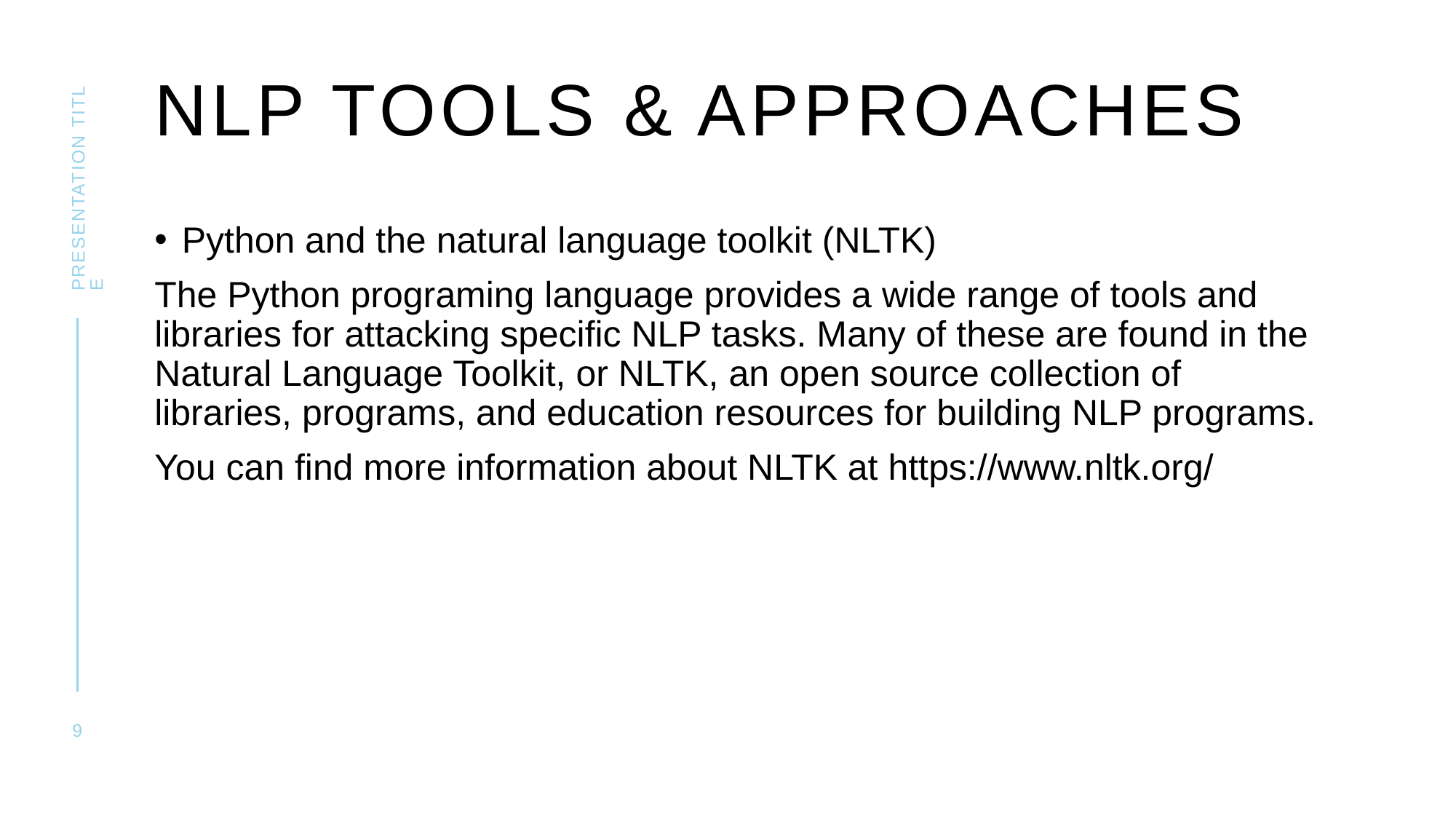

# NLP tools & Approaches
presentation title
Python and the natural language toolkit (NLTK)
The Python programing language provides a wide range of tools and libraries for attacking specific NLP tasks. Many of these are found in the Natural Language Toolkit, or NLTK, an open source collection of libraries, programs, and education resources for building NLP programs.
You can find more information about NLTK at https://www.nltk.org/

9